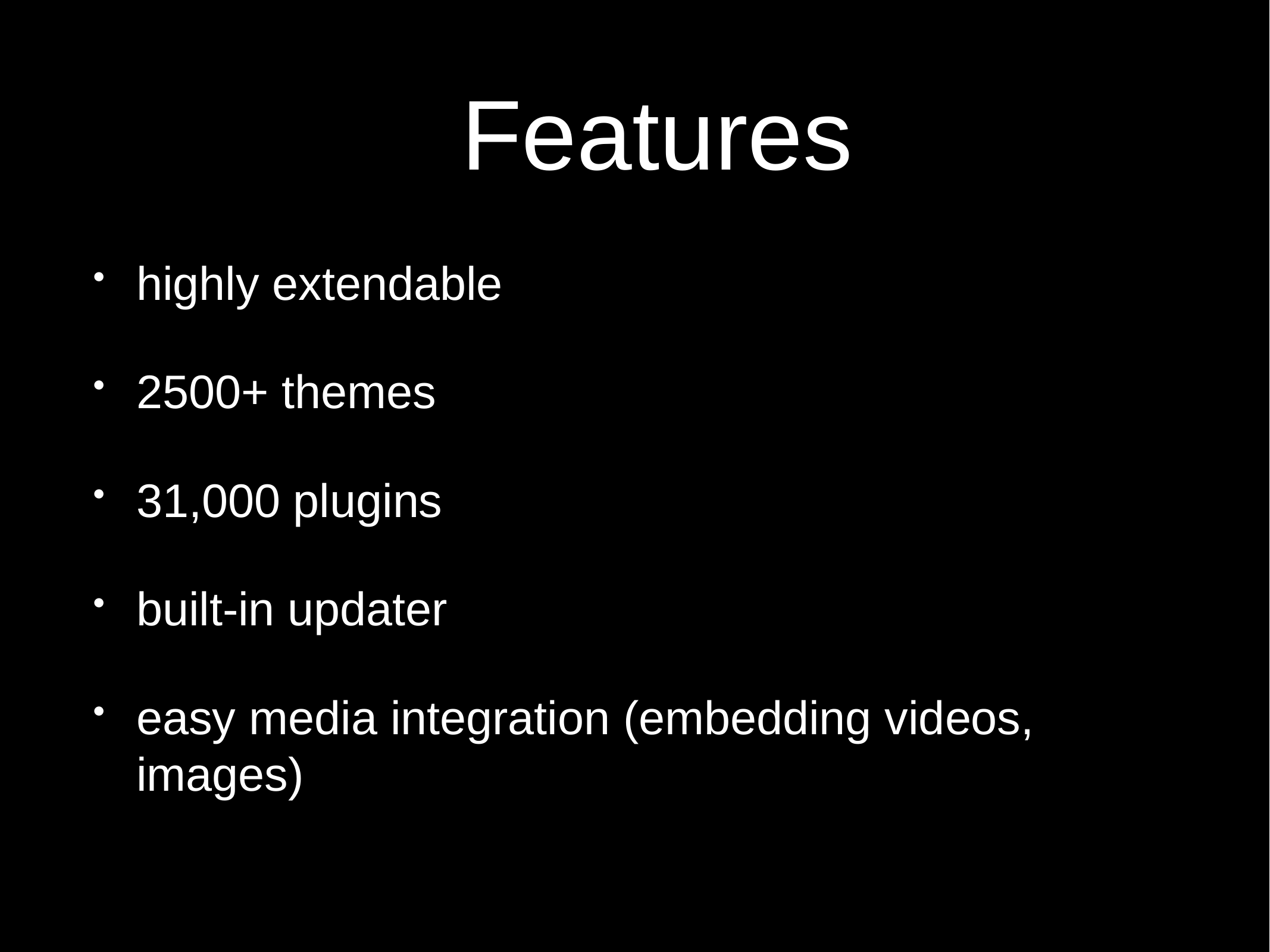

# Features
highly extendable
2500+ themes
31,000 plugins
built-in updater
easy media integration (embedding videos, images)